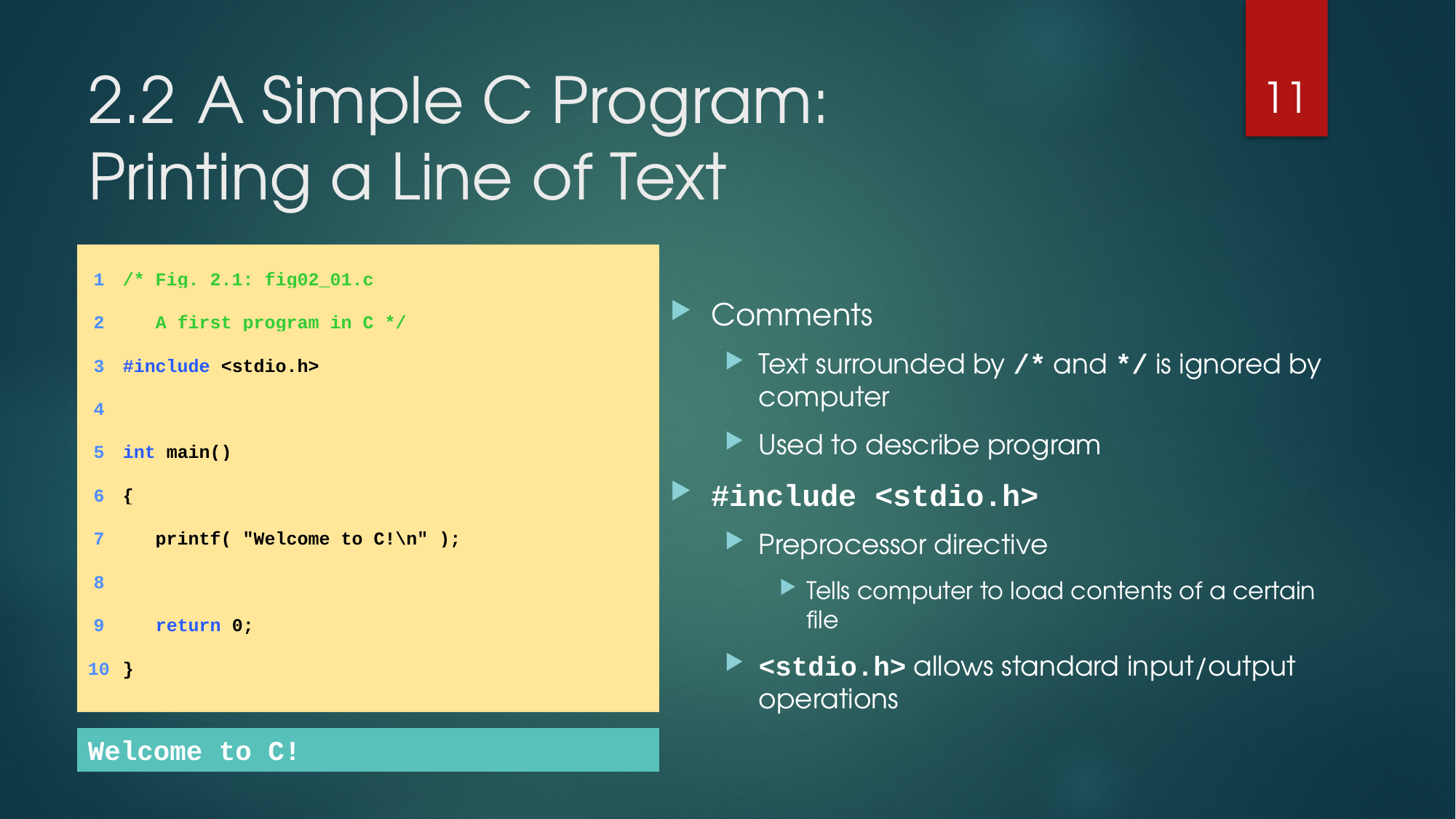

11
# 2.2	A Simple C Program: Printing a Line of Text

Comments
Text surrounded by /* and */ is ignored by computer
Used to describe program
#include <stdio.h>
Preprocessor directive
Tells computer to load contents of a certain file
<stdio.h> allows standard input/output operations

	1	/* Fig. 2.1: fig02_01.c

	2	   A first program in C */

	3	#include <stdio.h>

	4

	5	int main()

	6	{

	7	   printf( "Welcome to C!\n" );

	8

	9	   return 0;

	10	}

Welcome to C!